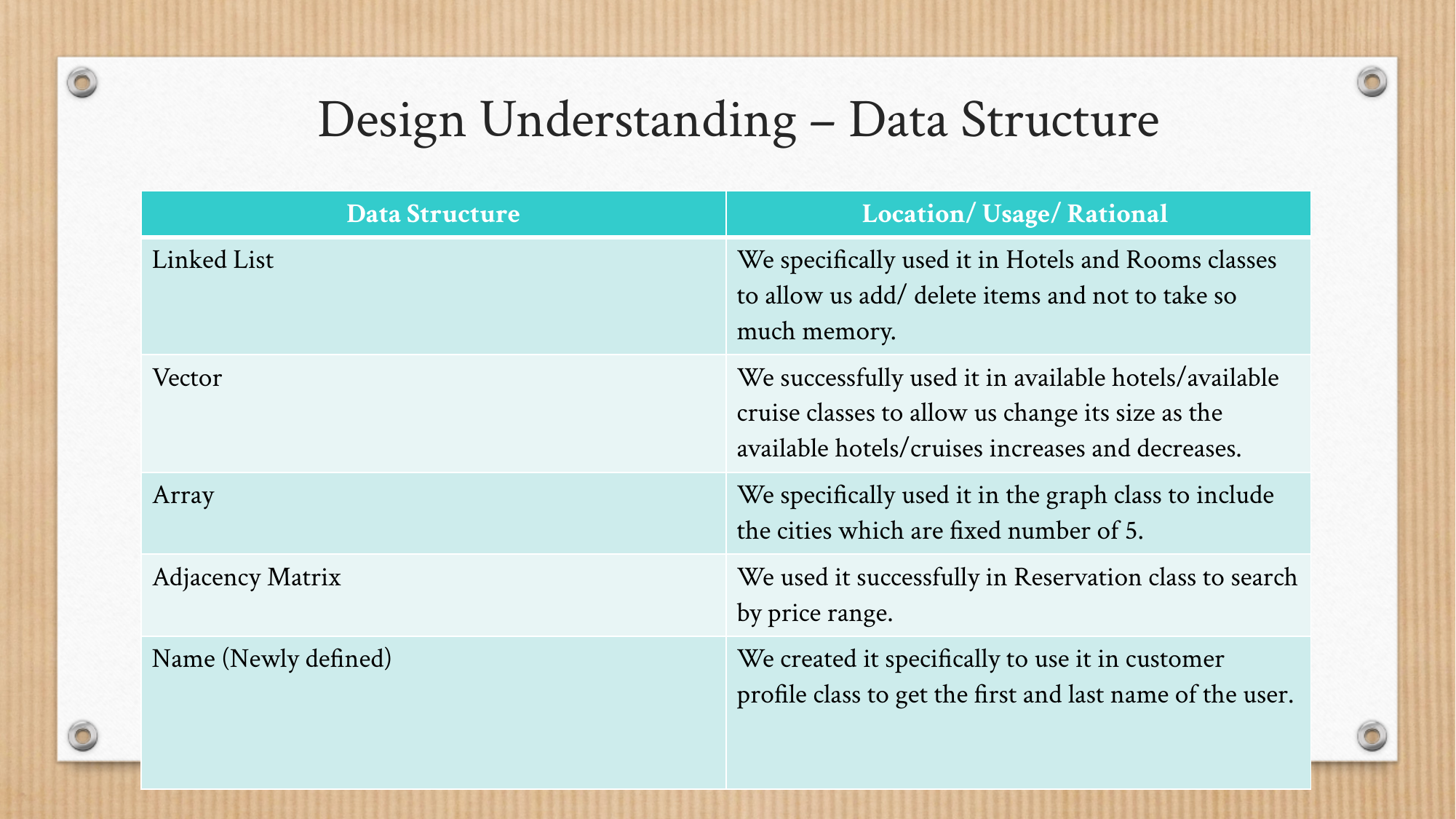

# Design Understanding – Data Structure
| Data Structure | Location/ Usage/ Rational |
| --- | --- |
| Linked List | We specifically used it in Hotels and Rooms classes to allow us add/ delete items and not to take so much memory. |
| Vector | We successfully used it in available hotels/available cruise classes to allow us change its size as the available hotels/cruises increases and decreases. |
| Array | We specifically used it in the graph class to include the cities which are fixed number of 5. |
| Adjacency Matrix | We used it successfully in Reservation class to search by price range. |
| Name (Newly defined) | We created it specifically to use it in customer profile class to get the first and last name of the user. |